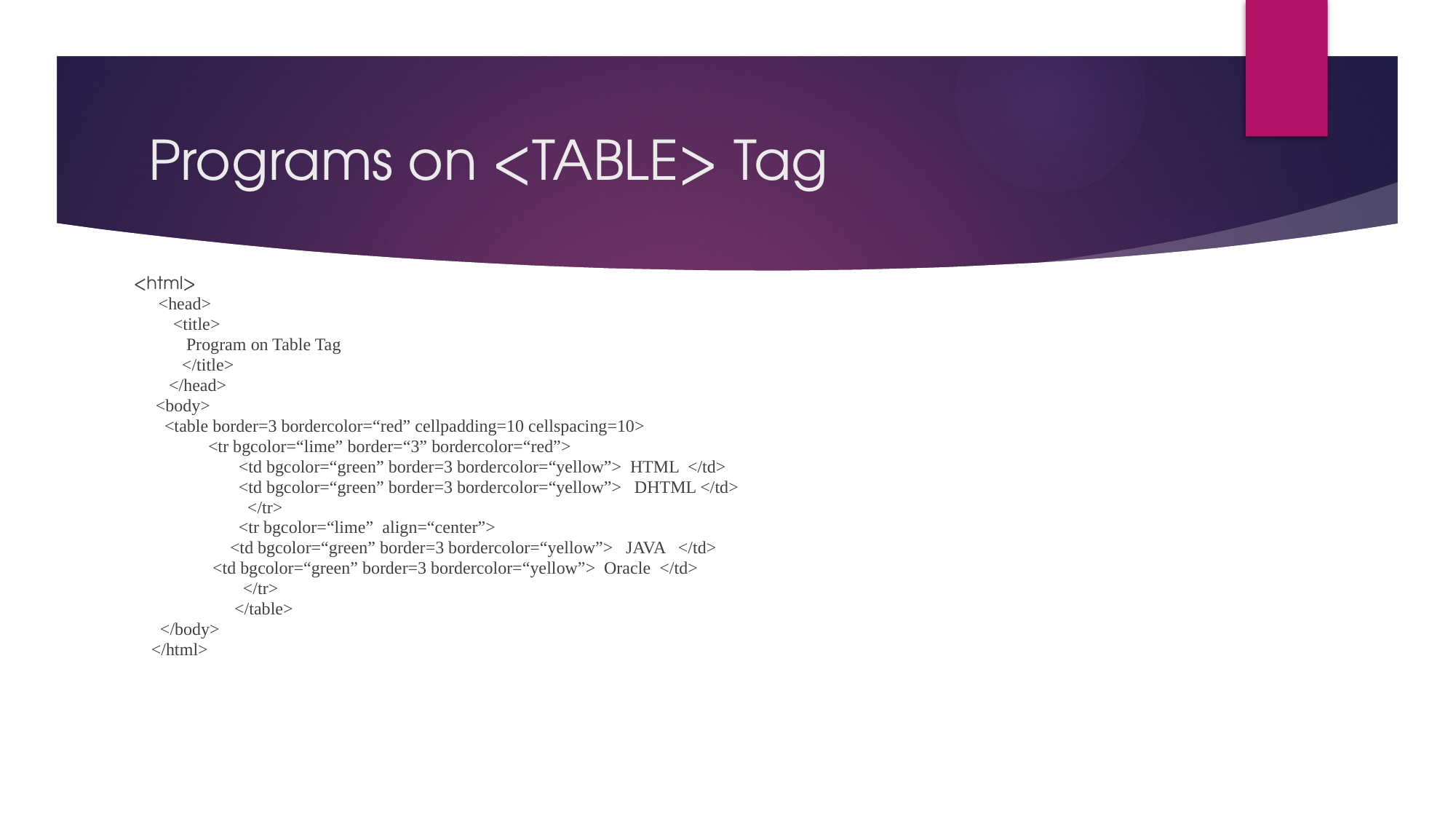

# Programs on <TABLE> Tag
<html>
     <head>
         <title>
            Program on Table Tag
           </title>
        </head>
     <body>
       <table border=3 bordercolor=“red” cellpadding=10 cellspacing=10>
                 <tr bgcolor=“lime” border=“3” bordercolor=“red”>
                        <td bgcolor=“green” border=3 bordercolor=“yellow”>  HTML  </td>
                        <td bgcolor=“green” border=3 bordercolor=“yellow”>   DHTML </td>
                          </tr>
                        <tr bgcolor=“lime”  align=“center”>
                      <td bgcolor=“green” border=3 bordercolor=“yellow”>   JAVA   </td>
                  <td bgcolor=“green” border=3 bordercolor=“yellow”>  Oracle  </td>
                         </tr>
                       </table>
      </body>
    </html>